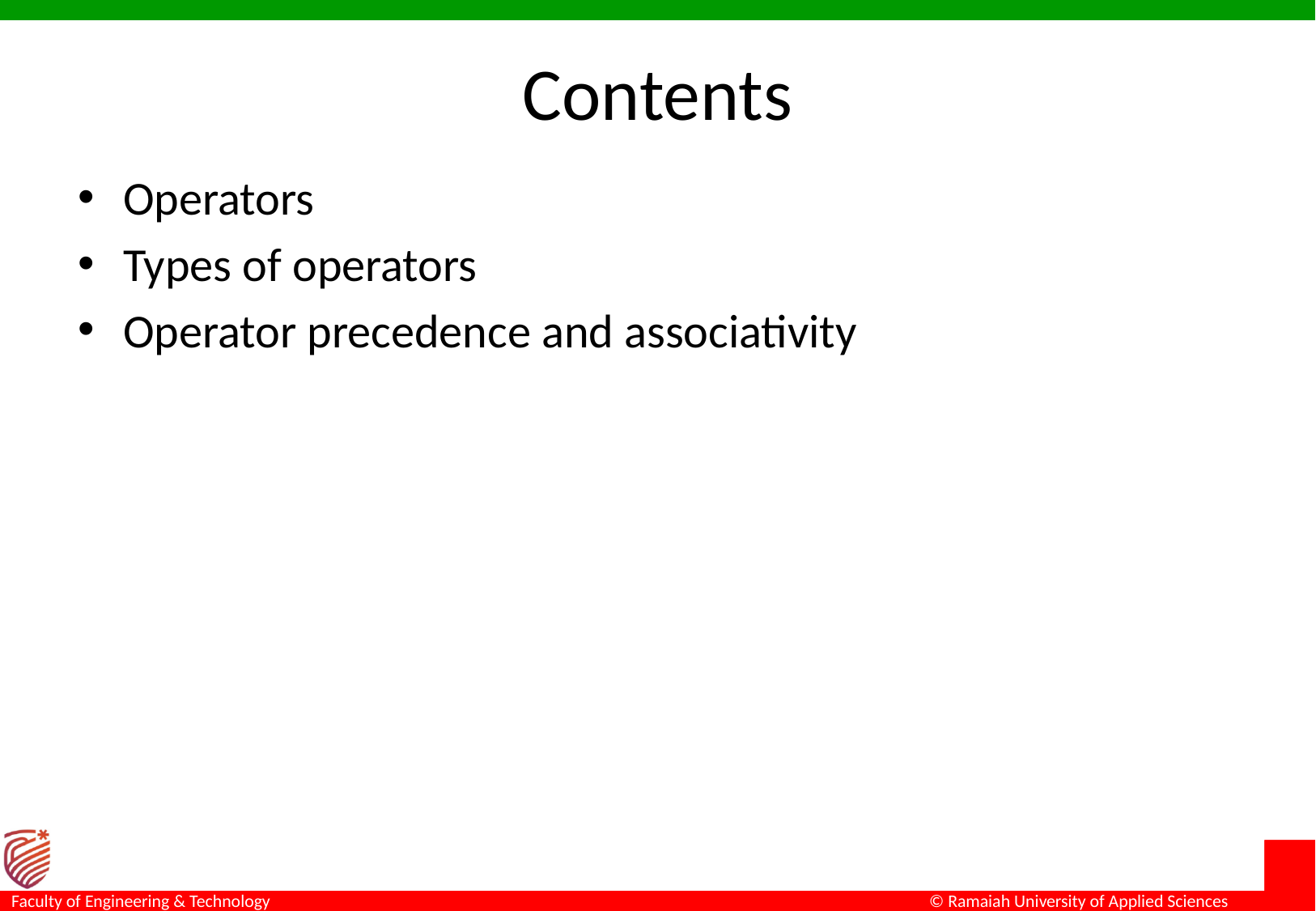

# Contents
Operators
Types of operators
Operator precedence and associativity